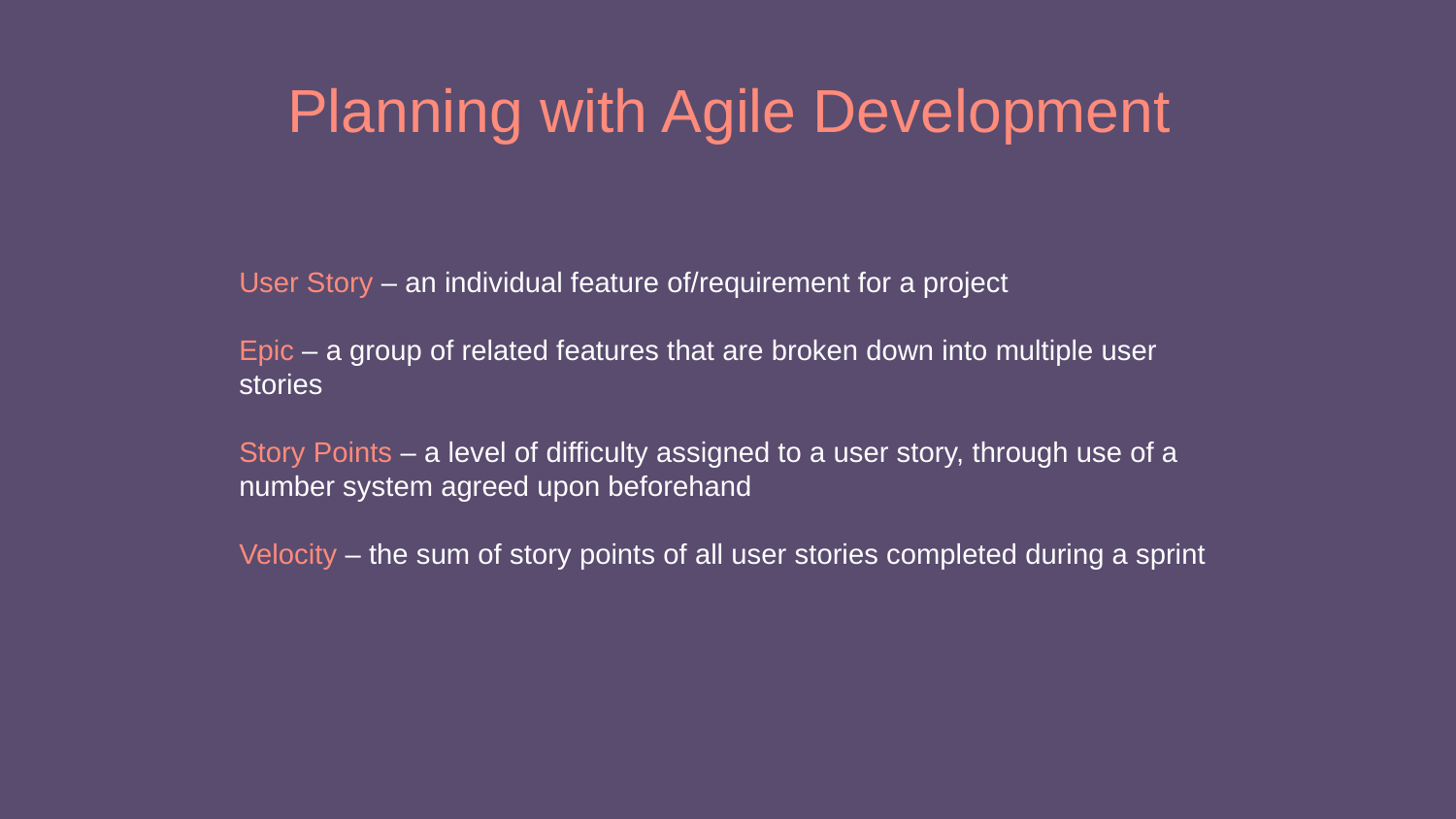

# Planning with Agile Development
User Story – an individual feature of/requirement for a project
Epic – a group of related features that are broken down into multiple user stories

Story Points – a level of difficulty assigned to a user story, through use of a number system agreed upon beforehand

Velocity – the sum of story points of all user stories completed during a sprint